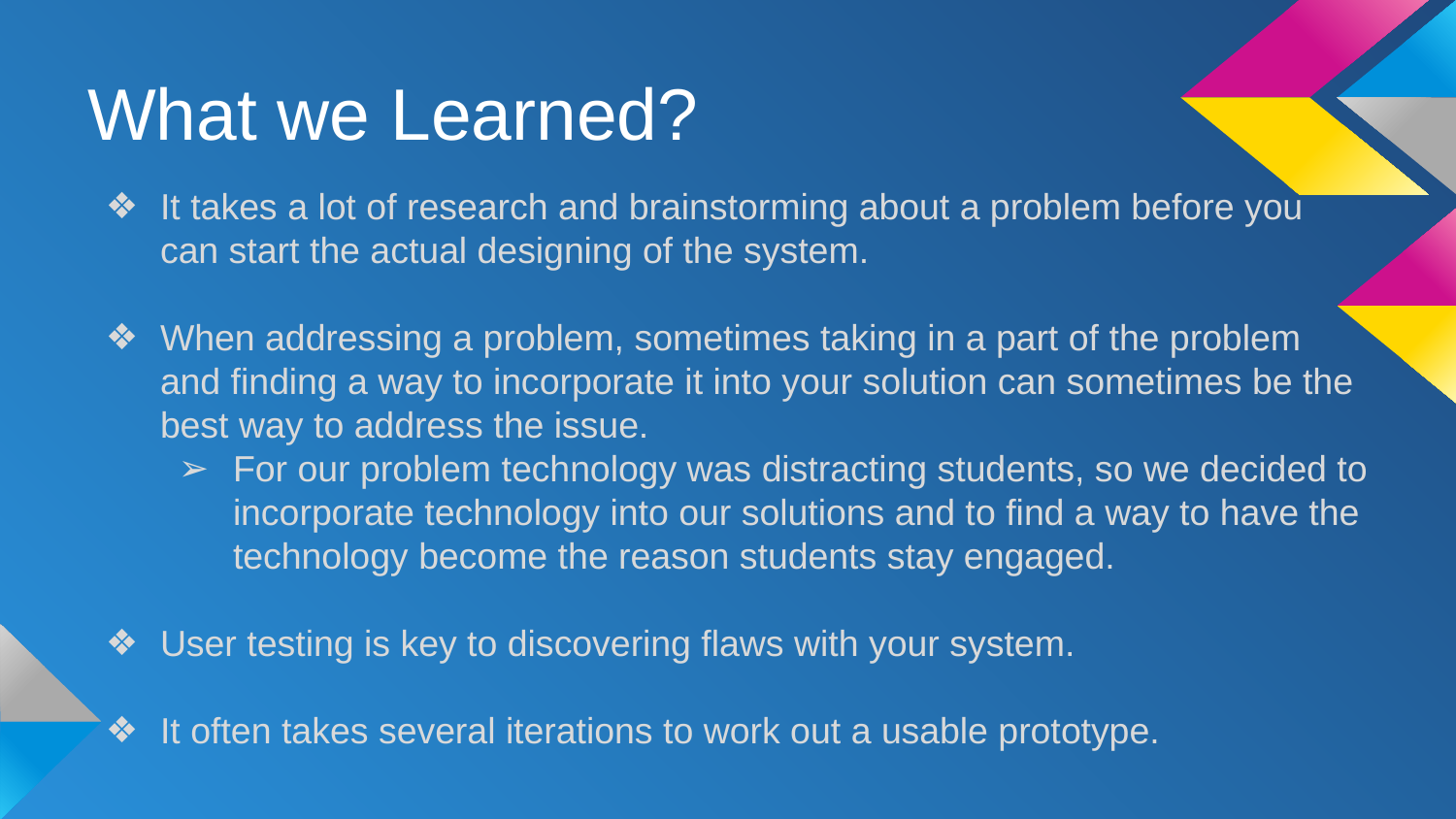

# What we Learned?
It takes a lot of research and brainstorming about a problem before you can start the actual designing of the system.

When addressing a problem, sometimes taking in a part of the problem and finding a way to incorporate it into your solution can sometimes be the best way to address the issue.
For our problem technology was distracting students, so we decided to incorporate technology into our solutions and to find a way to have the technology become the reason students stay engaged.

User testing is key to discovering flaws with your system.

It often takes several iterations to work out a usable prototype.